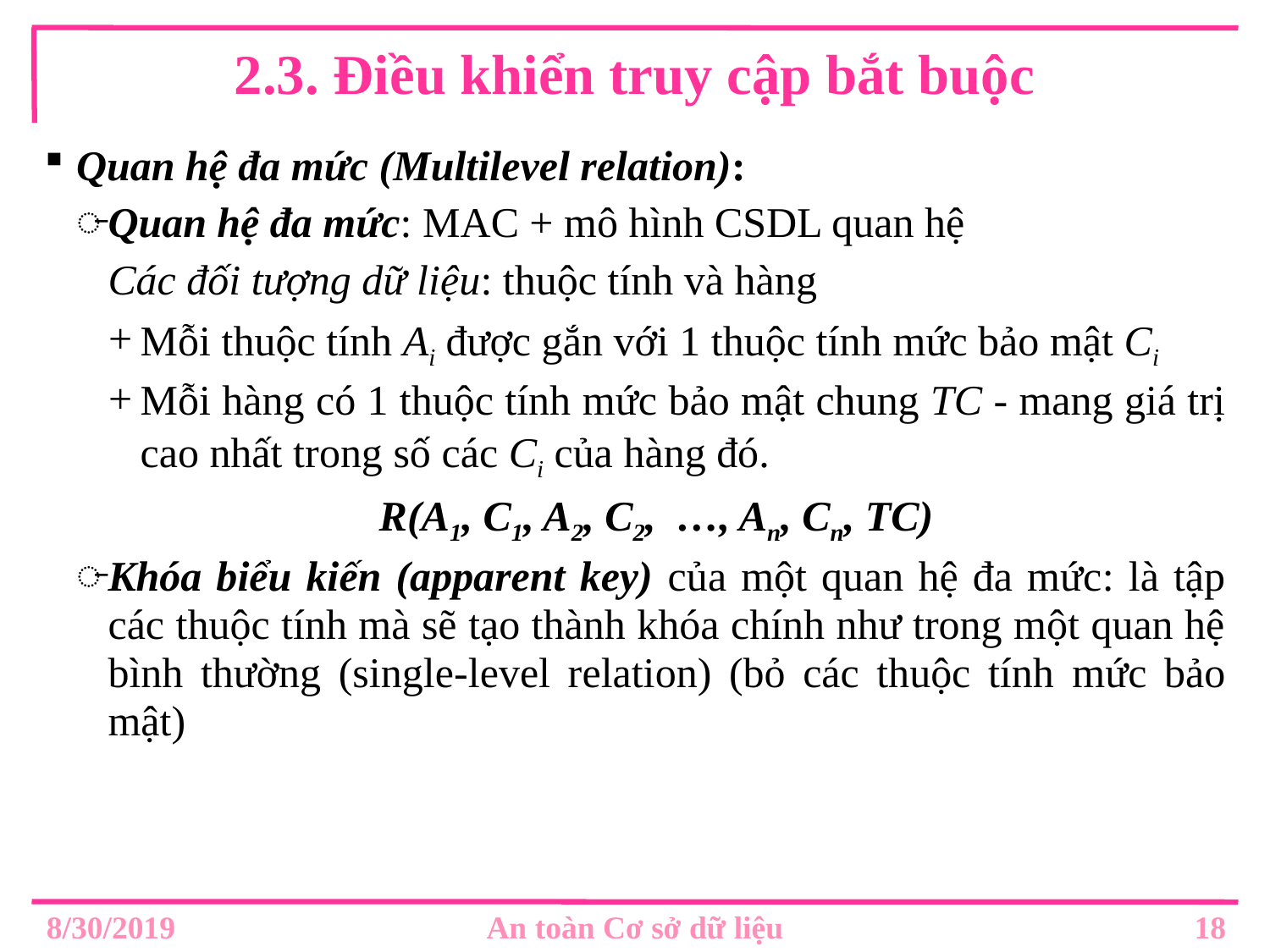

# 2.3. Điều khiển truy cập bắt buộc
Quan hệ đa mức (Multilevel relation):
Quan hệ đa mức: MAC + mô hình CSDL quan hệ
Các đối tượng dữ liệu: thuộc tính và hàng
Mỗi thuộc tính Ai được gắn với 1 thuộc tính mức bảo mật Ci
Mỗi hàng có 1 thuộc tính mức bảo mật chung TC - mang giá trị cao nhất trong số các Ci của hàng đó.
 R(A1, C1, A2, C2,  …, An, Cn, TC)
Khóa biểu kiến (apparent key) của một quan hệ đa mức: là tập các thuộc tính mà sẽ tạo thành khóa chính như trong một quan hệ bình thường (single-level relation) (bỏ các thuộc tính mức bảo mật)
18
8/30/2019
An toàn Cơ sở dữ liệu